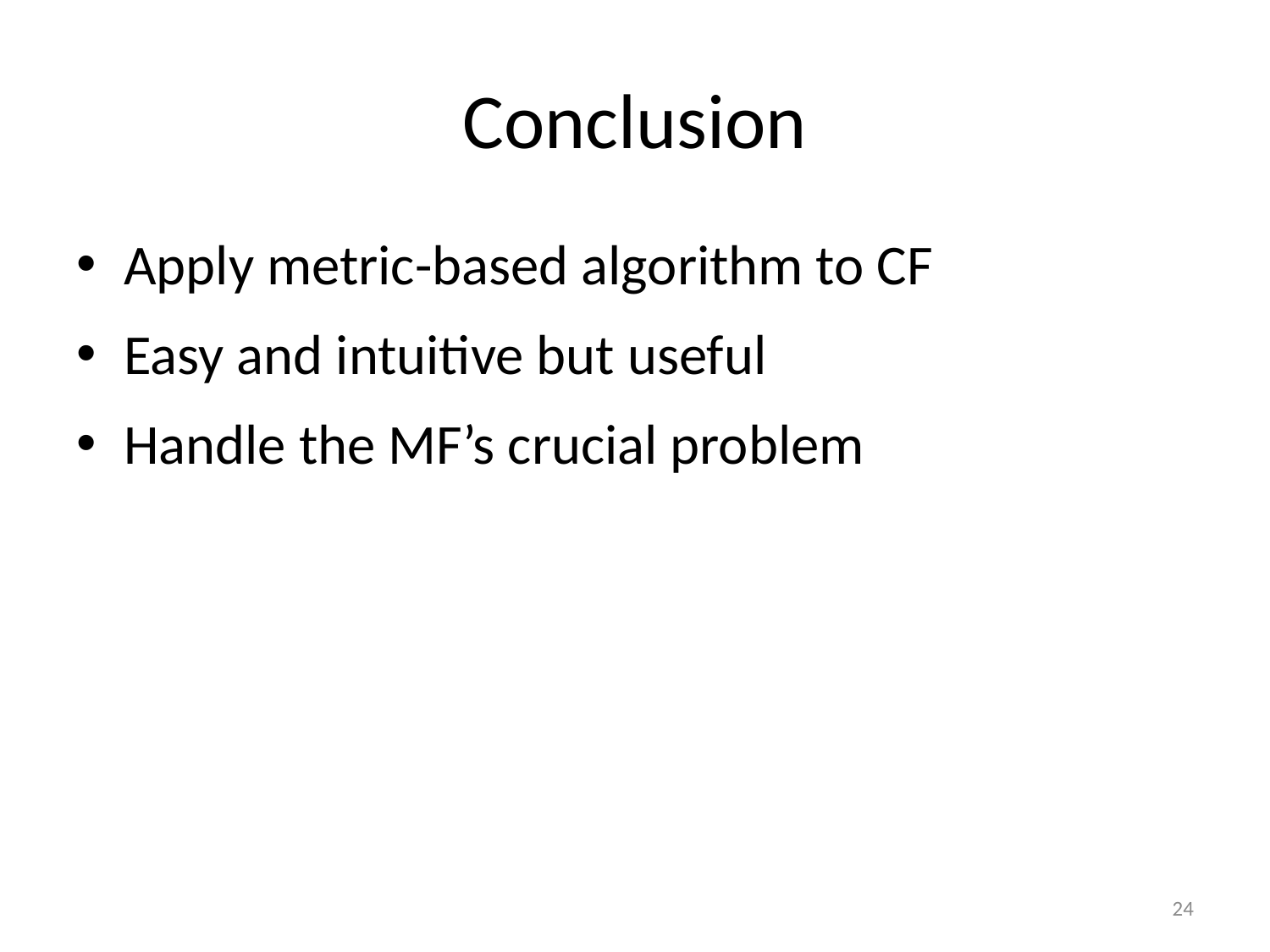

# Conclusion
Apply metric-based algorithm to CF
Easy and intuitive but useful
Handle the MF’s crucial problem
24